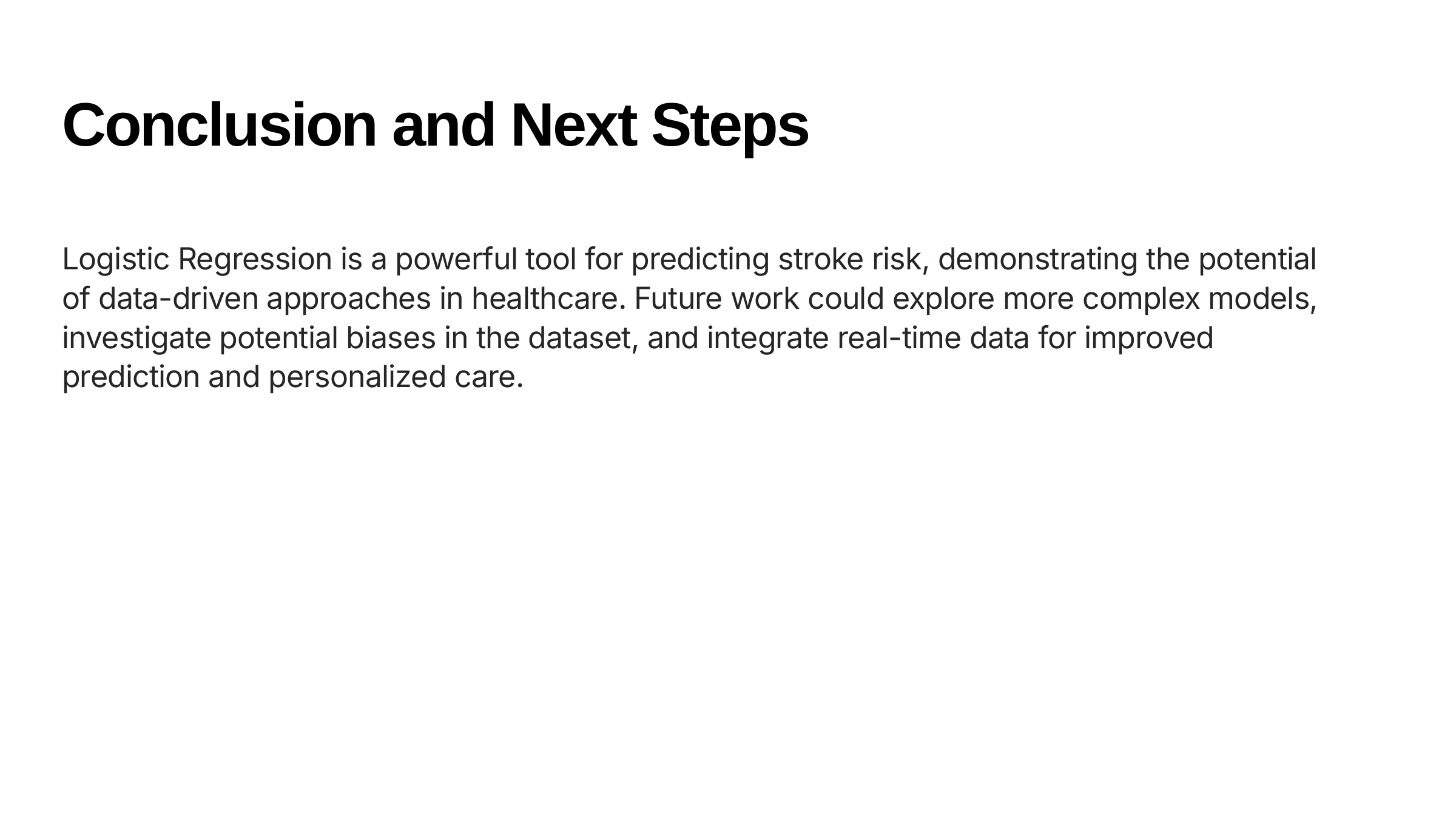

Conclusion and Next Steps
Logistic Regression is a powerful tool for predicting stroke risk, demonstrating the potential of data-driven approaches in healthcare. Future work could explore more complex models, investigate potential biases in the dataset, and integrate real-time data for improved prediction and personalized care.